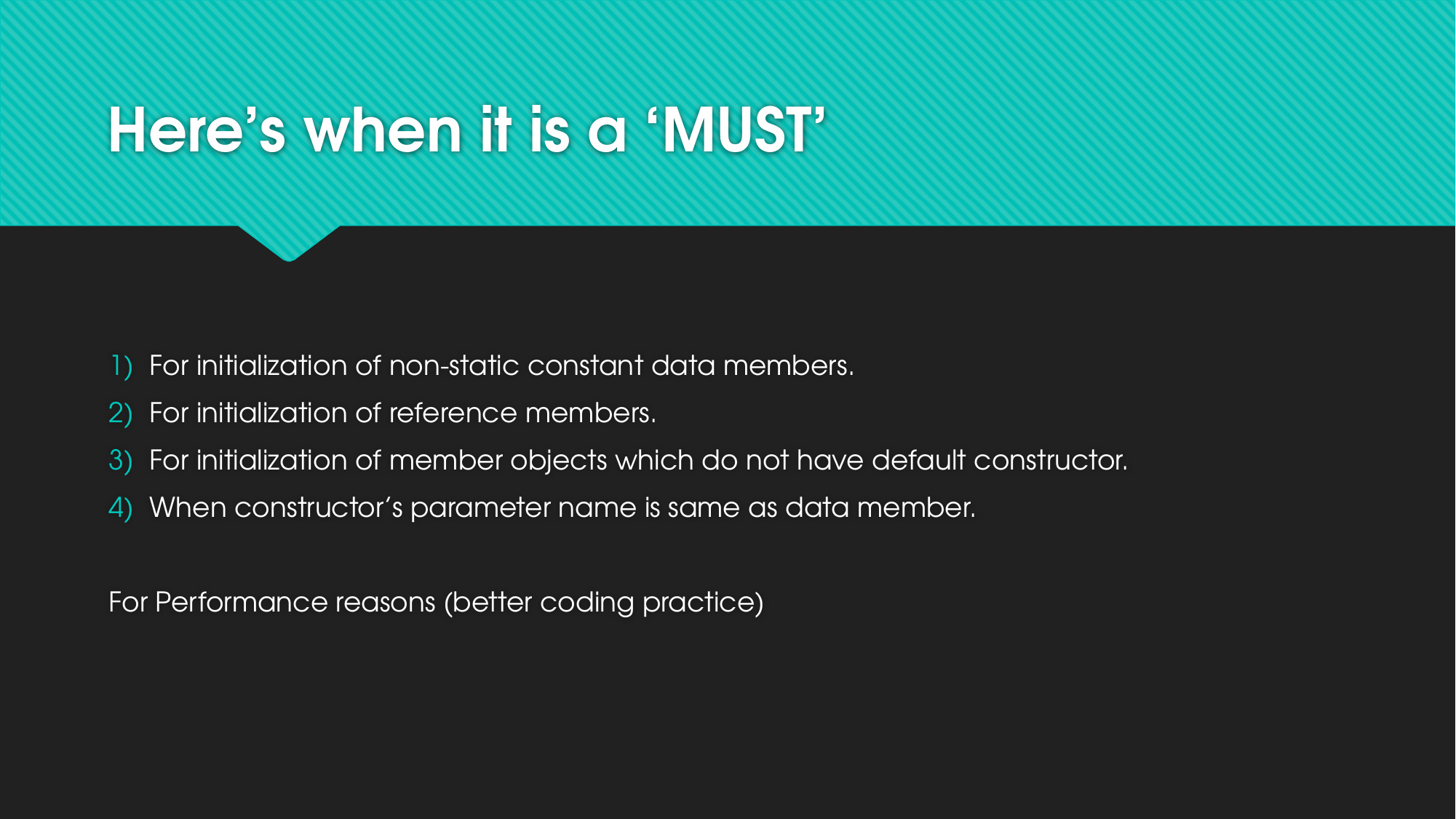

# Here’s when it is a ‘MUST’

For initialization of non-static constant data members.
For initialization of reference members.
For initialization of member objects which do not have default constructor.
When constructor’s parameter name is same as data member.

For Performance reasons (better coding practice)